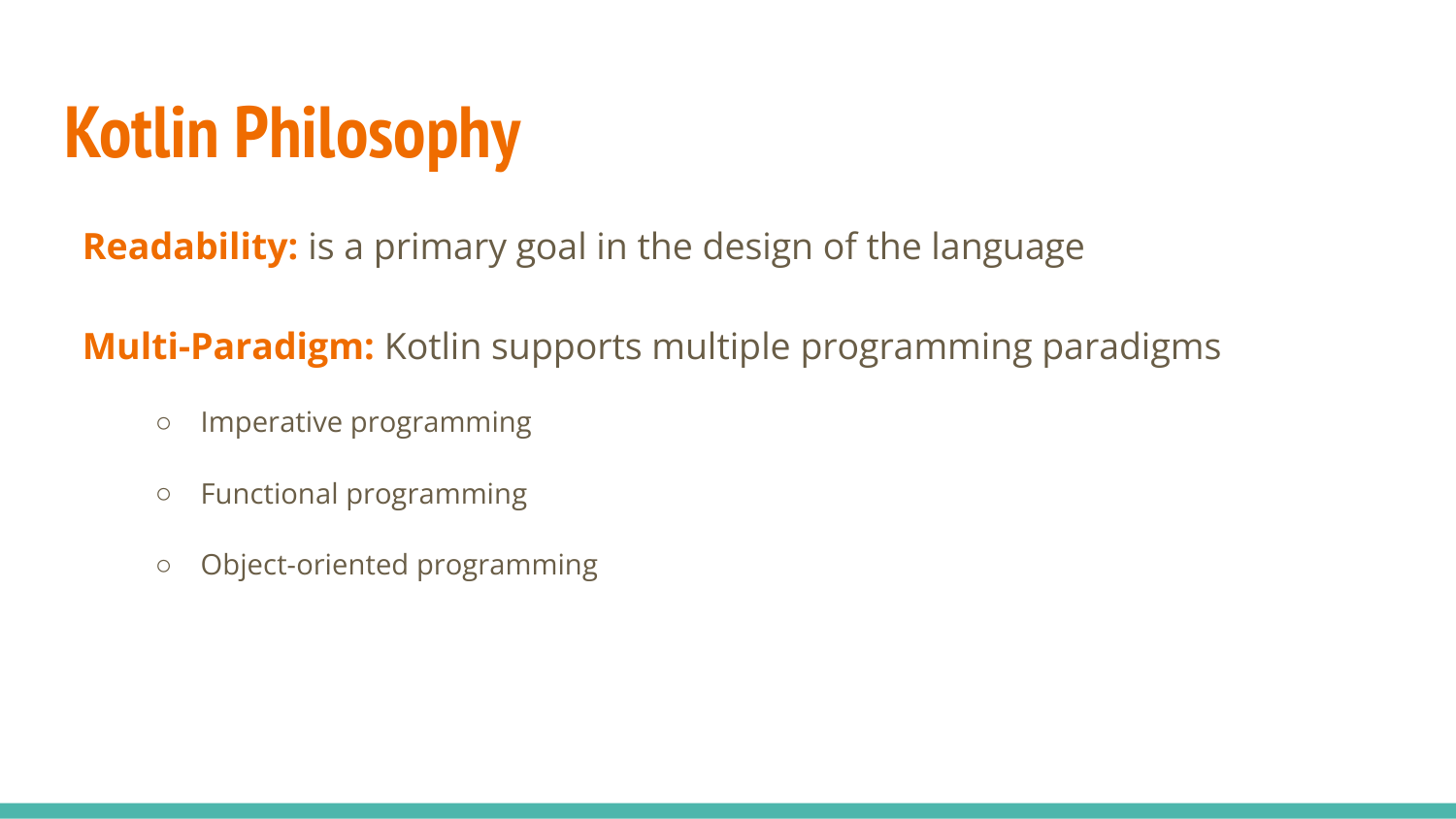

# Kotlin Philosophy
Readability: is a primary goal in the design of the language

Multi-Paradigm: Kotlin supports multiple programming paradigms
Imperative programming
Functional programming
Object-oriented programming